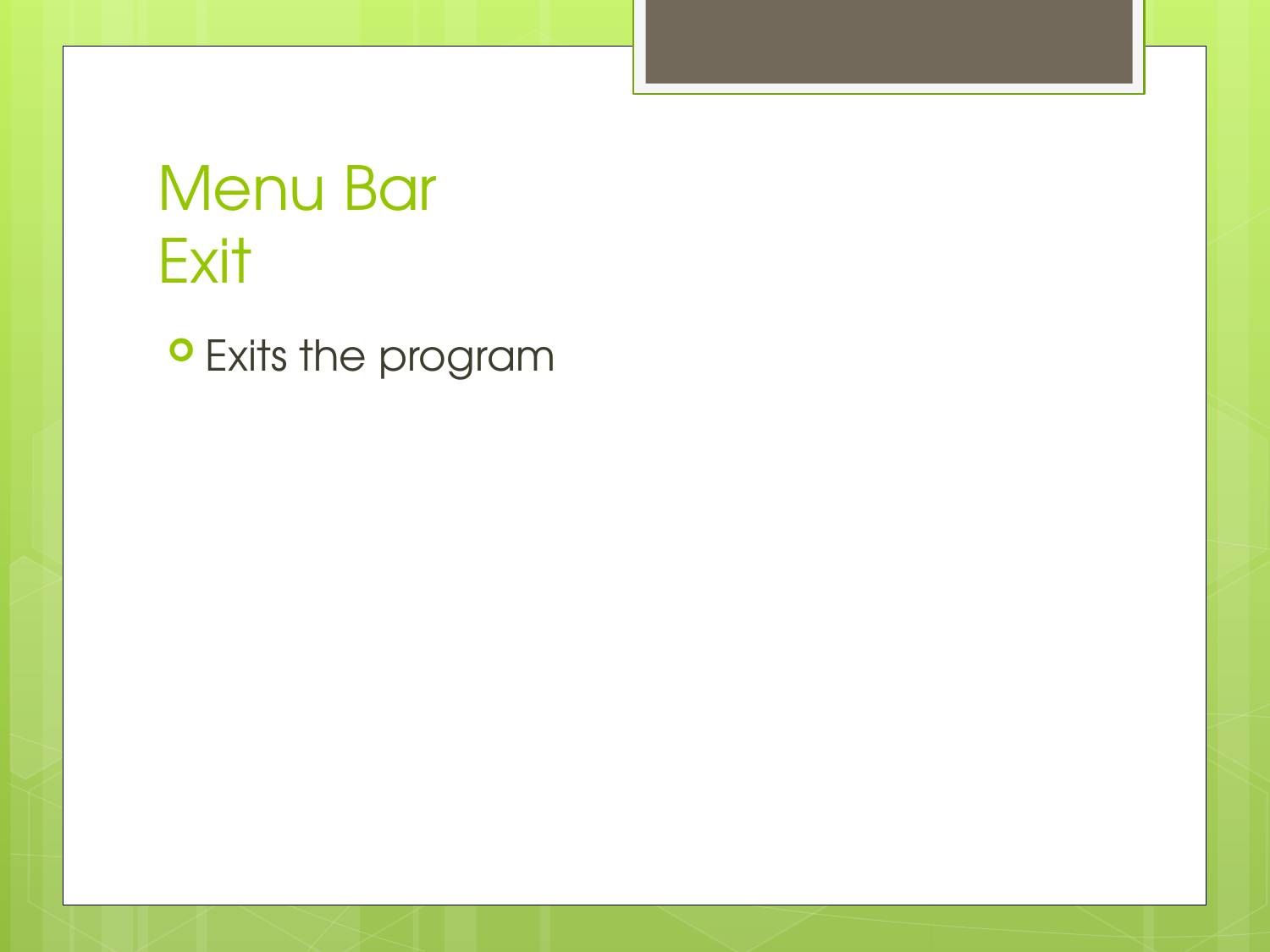

# Menu Bar Exit
Exits the program